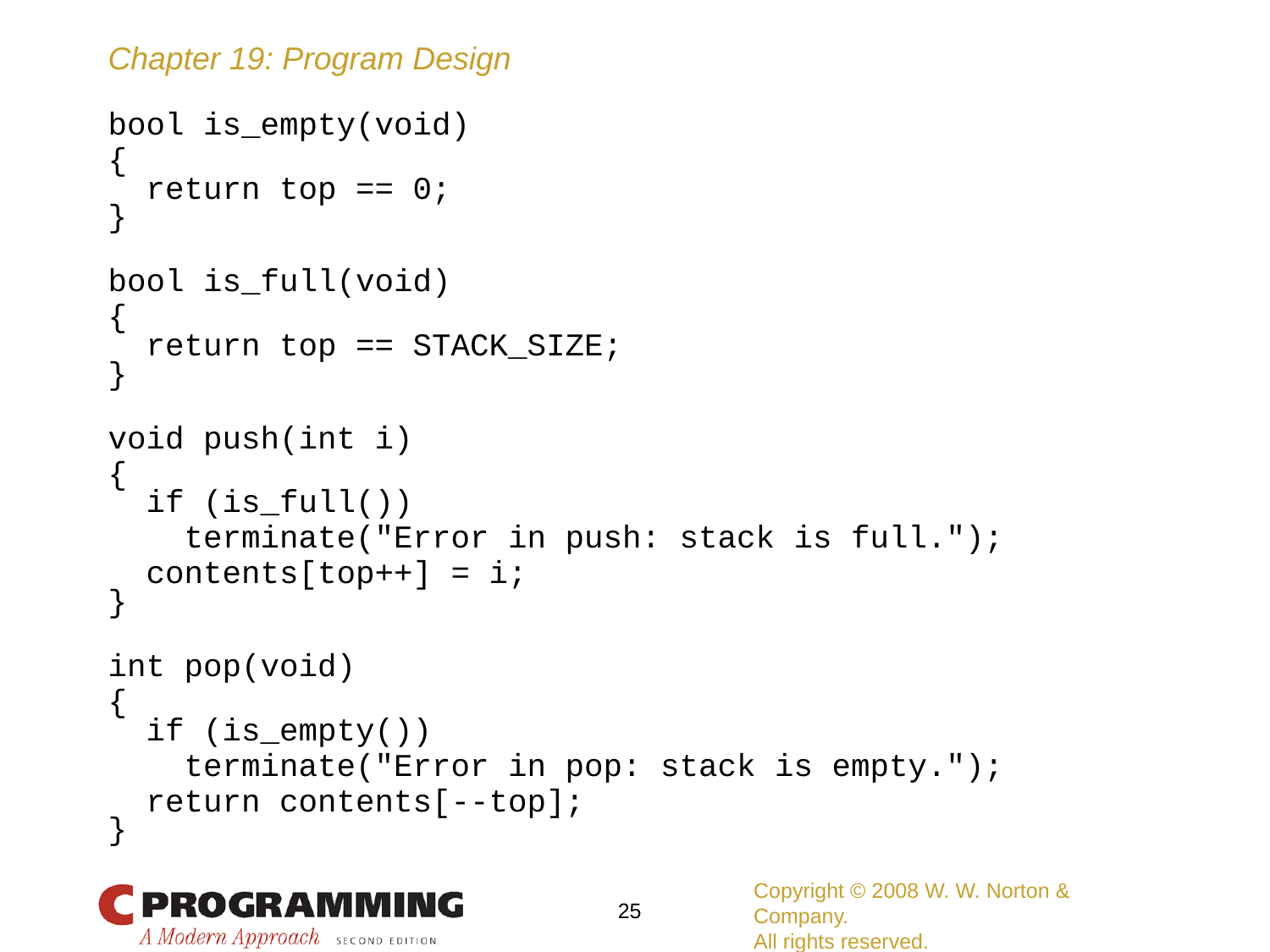

bool is_empty(void)
{
  return top == 0;
}

bool is_full(void)
{
  return top == STACK_SIZE;
}

void push(int i)
{
  if (is_full())
    terminate("Error in push: stack is full.");
  contents[top++] = i;
}

int pop(void)
{
  if (is_empty())
    terminate("Error in pop: stack is empty.");
  return contents[--top];
}
Copyright © 2008 W. W. Norton & Company.
All rights reserved.
25